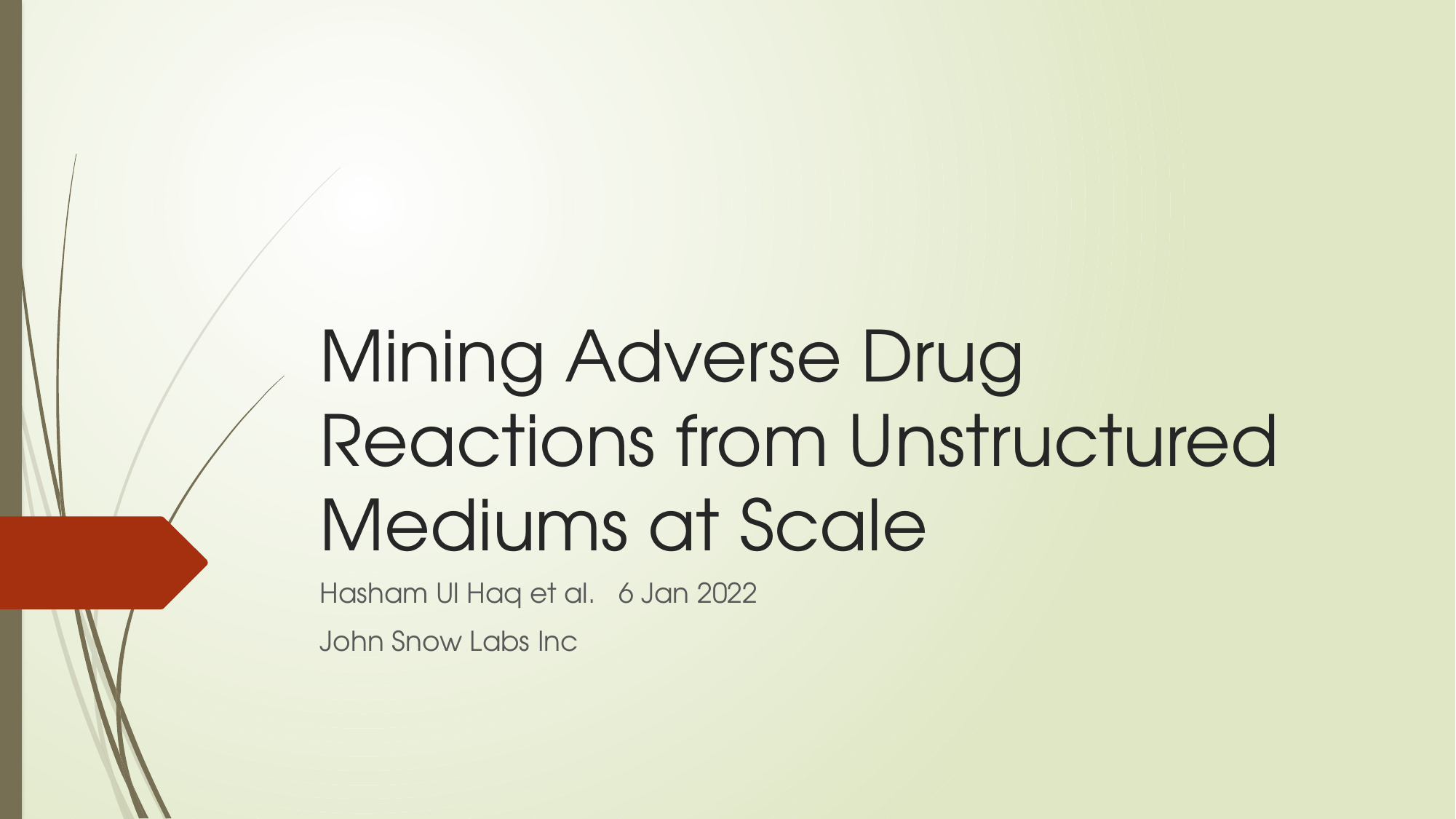

# Mining Adverse Drug Reactions from Unstructured Mediums at Scale
Hasham Ul Haq et al.   6 Jan 2022
John Snow Labs Inc